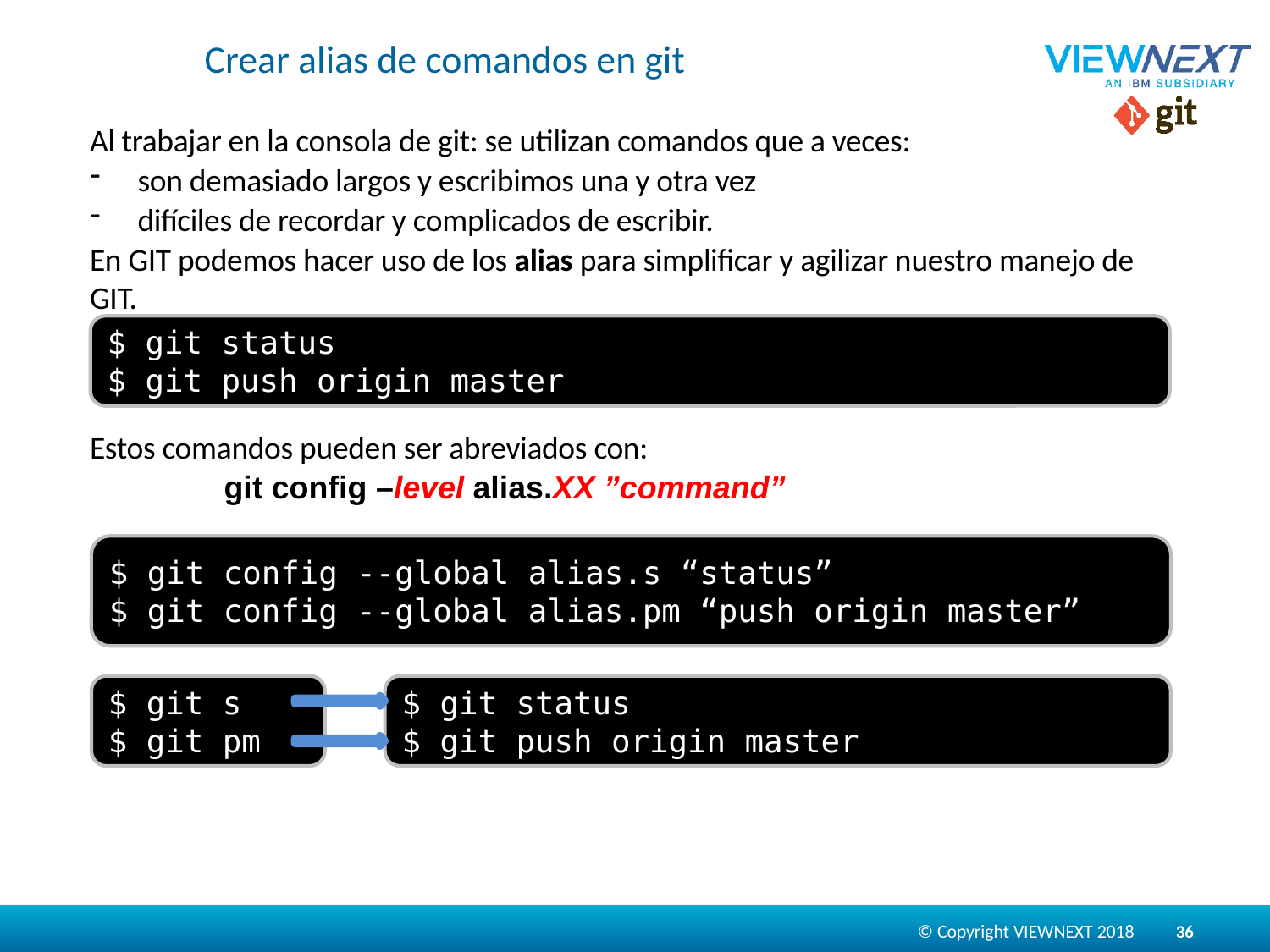

# Crear alias de comandos en git
Al trabajar en la consola de git: se utilizan comandos que a veces:
son demasiado largos y escribimos una y otra vez
difíciles de recordar y complicados de escribir.
En GIT podemos hacer uso de los alias para simplificar y agilizar nuestro manejo de GIT.
$ git status
$ git push origin master
Estos comandos pueden ser abreviados con:
	 git config –level alias.XX ”command”
$ git config --global alias.s “status”
$ git config --global alias.pm “push origin master”
$ git status
$ git push origin master
$ git s
$ git pm

36